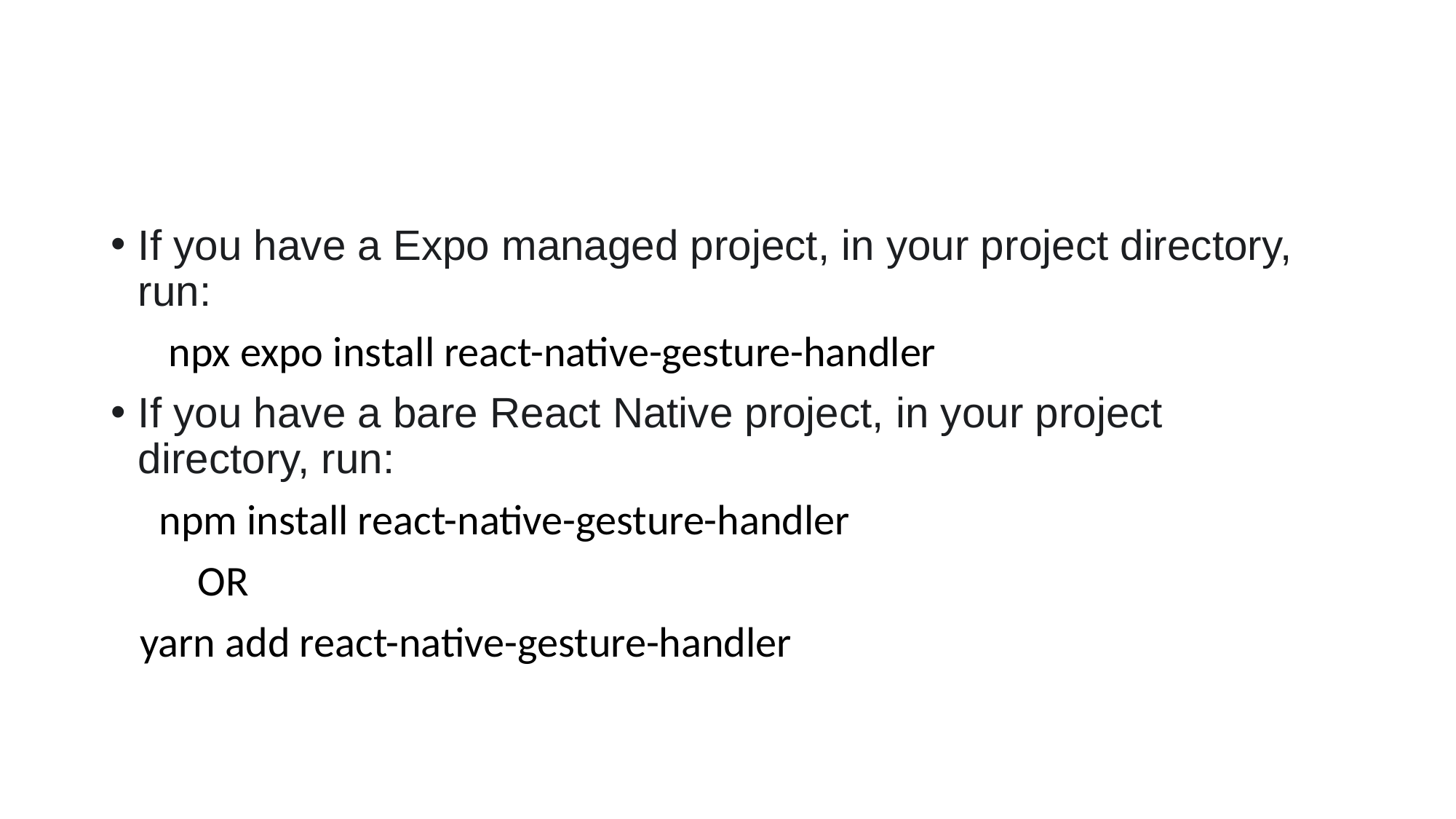

#
If you have a Expo managed project, in your project directory, run:
      npx expo install react-native-gesture-handler
If you have a bare React Native project, in your project directory, run:
     npm install react-native-gesture-handler
         OR
   yarn add react-native-gesture-handler